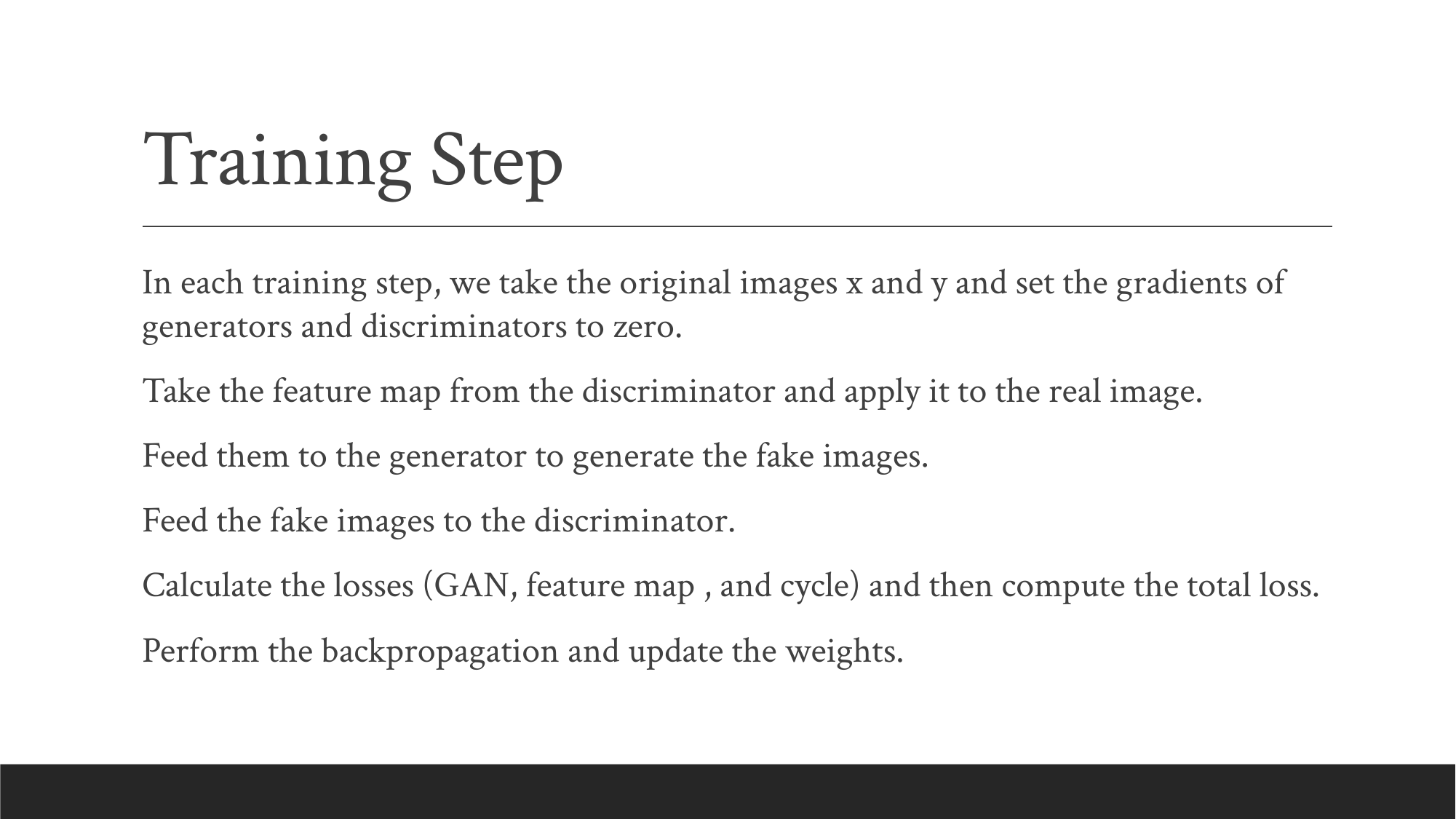

# Training Step
In each training step, we take the original images x and y and set the gradients of generators and discriminators to zero.
Take the feature map from the discriminator and apply it to the real image.
Feed them to the generator to generate the fake images.
Feed the fake images to the discriminator.
Calculate the losses (GAN, feature map , and cycle) and then compute the total loss.
Perform the backpropagation and update the weights.